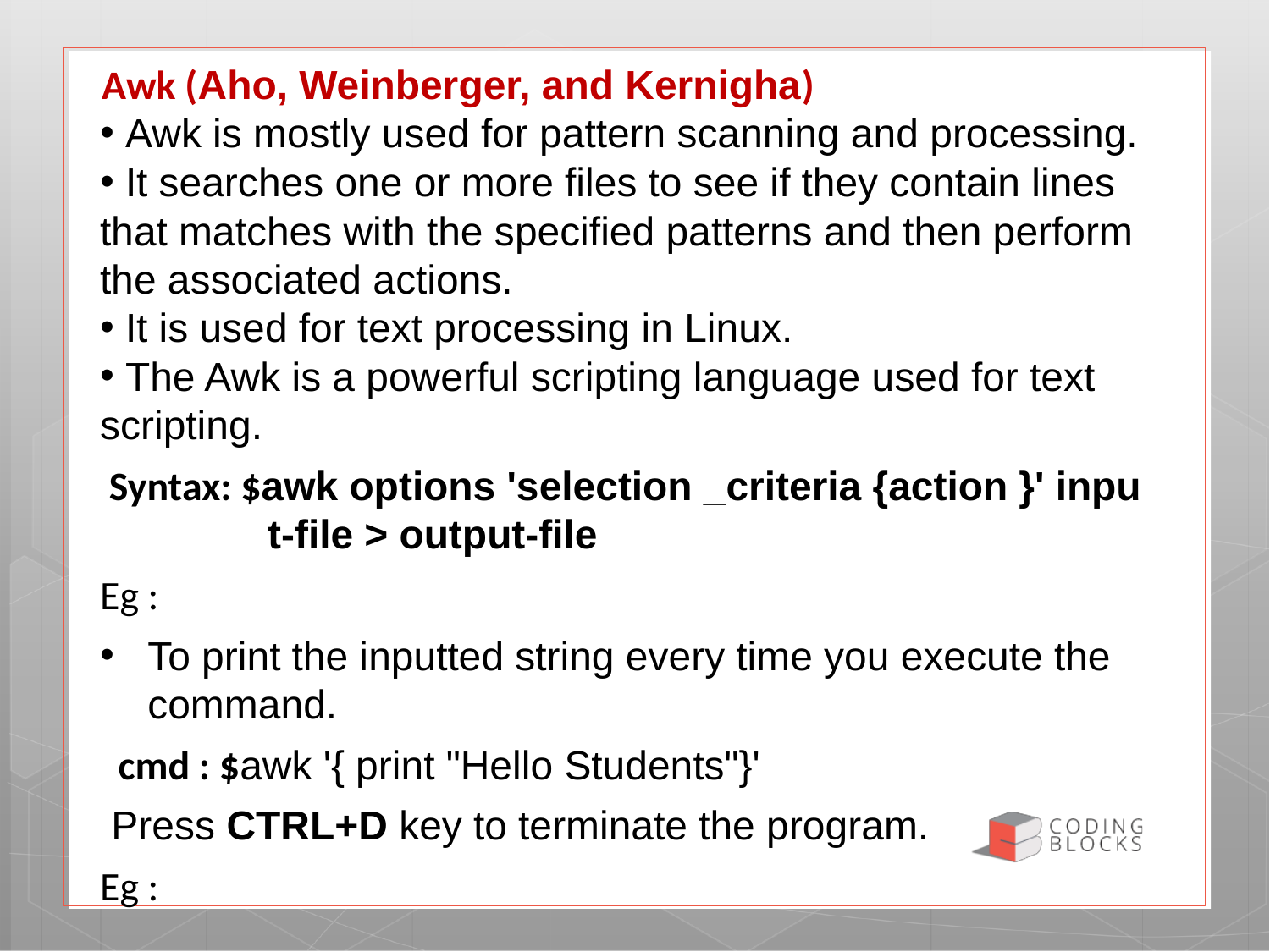

Awk (Aho, Weinberger, and Kernigha)
 Awk is mostly used for pattern scanning and processing.
 It searches one or more files to see if they contain lines that matches with the specified patterns and then perform the associated actions.
 It is used for text processing in Linux.
 The Awk is a powerful scripting language used for text scripting.
 Syntax: $awk options 'selection _criteria {action }' inpu               t-file > output-file
Eg :
To print the inputted string every time you execute the command.
  cmd : $awk '{ print "Hello Students"}'
 Press CTRL+D key to terminate the program.
Eg :